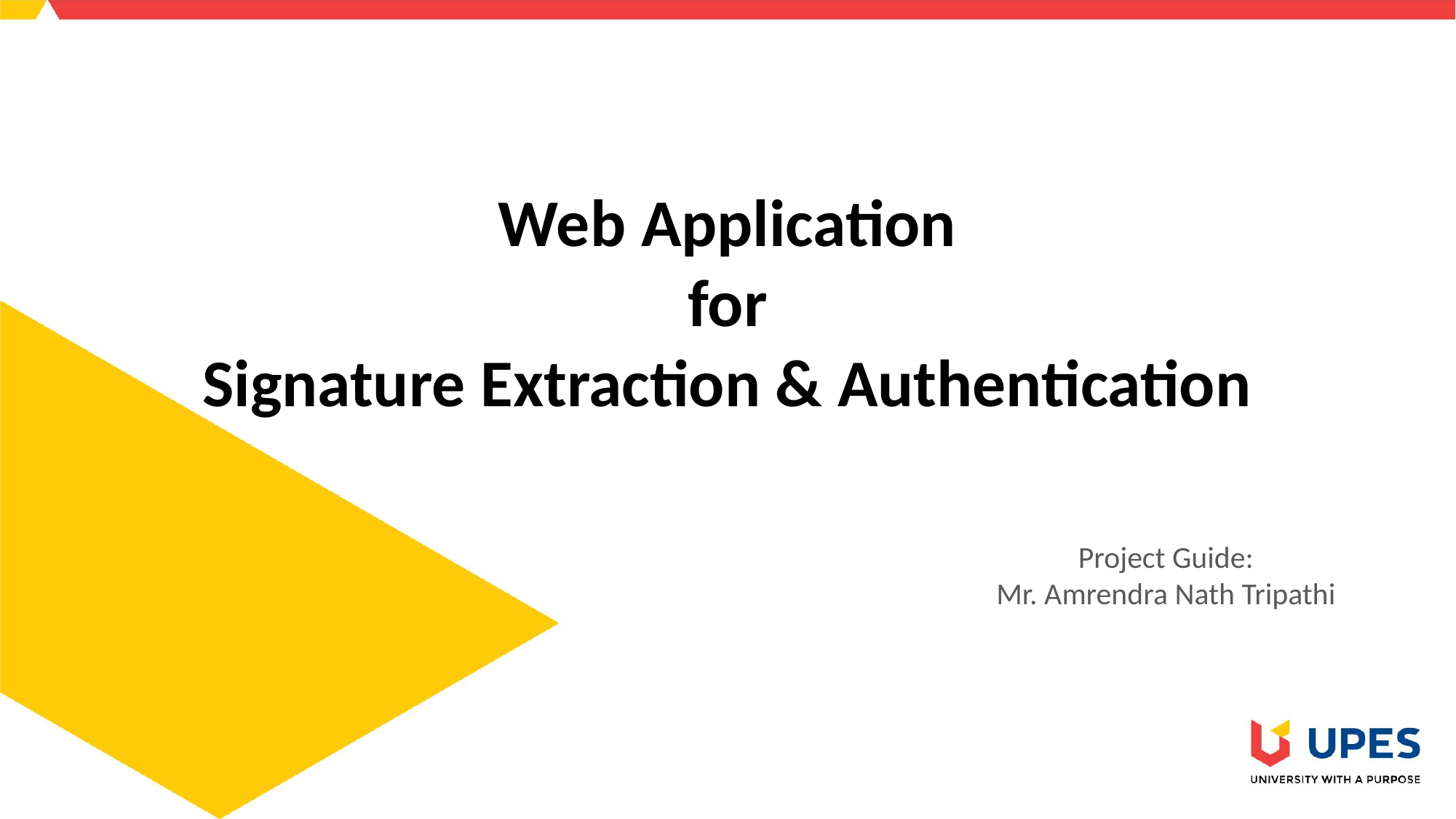

# Web Application for Signature Extraction & Authentication
Project Guide:
Mr. Amrendra Nath Tripathi